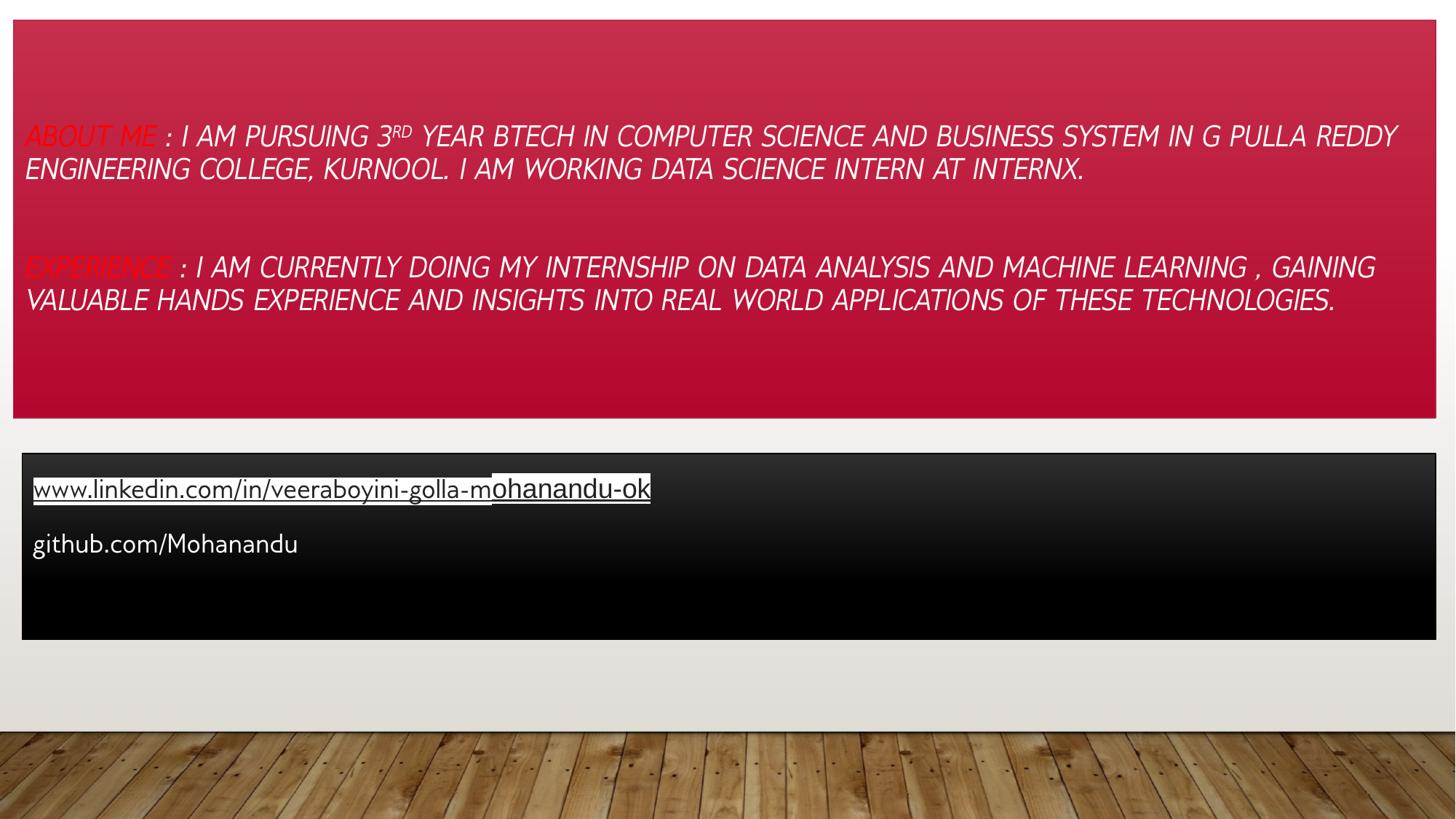

# About Me : I am pursuing 3rd Year Btech in Computer Science And Business System in G Pulla Reddy Engineering College, Kurnool. I am working Data Science intern at InternX. Experience : I am currently doing my internship on Data Analysis and Machine Learning , gaining valuable hands experience and insights into real world applications of these technologies.
www.linkedin.com/in/veeraboyini-golla-mohanandu-ok
github.com/Mohanandu